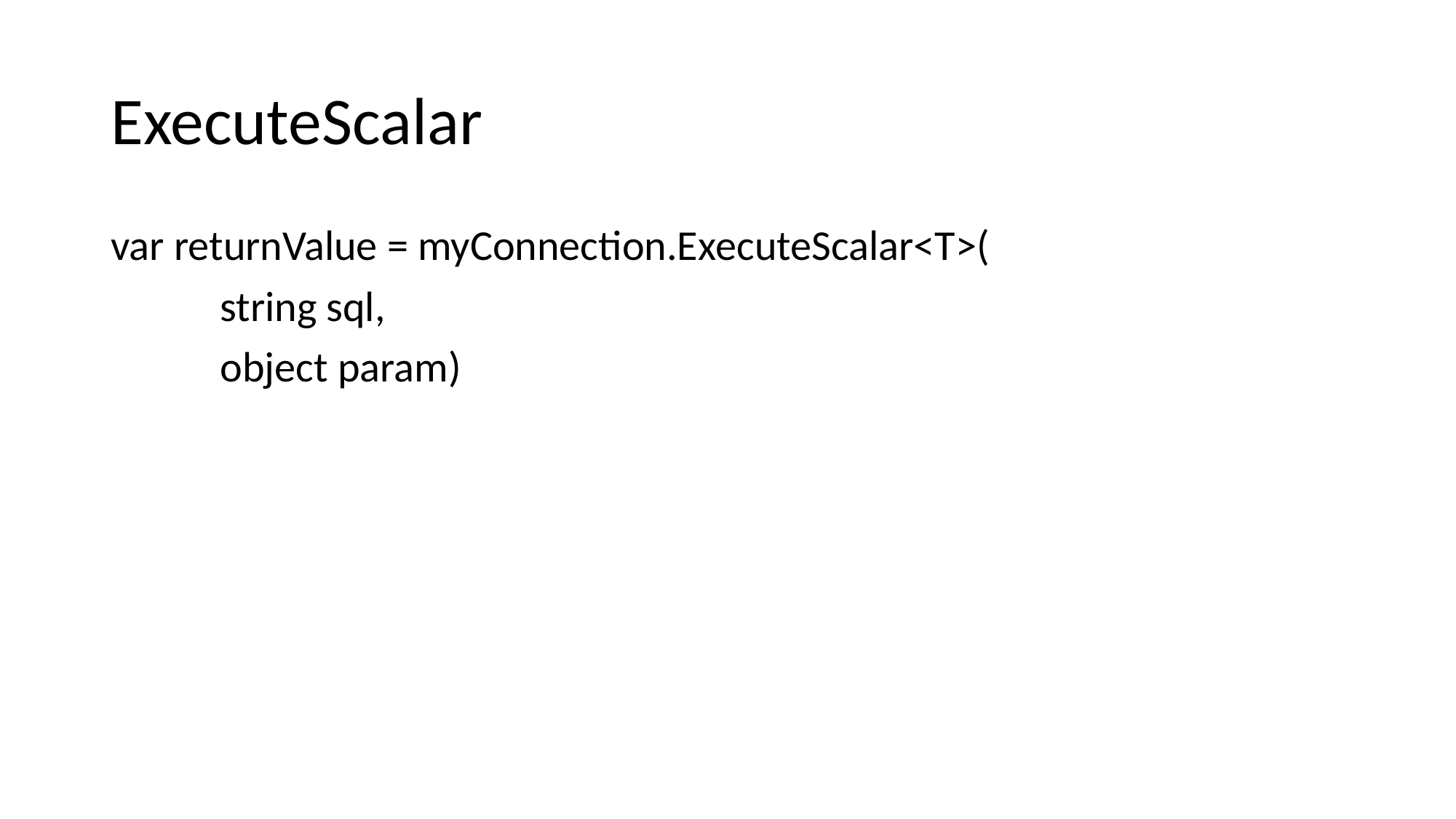

# ExecuteScalar
var returnValue = myConnection.ExecuteScalar<T>(
	string sql,
	object param)